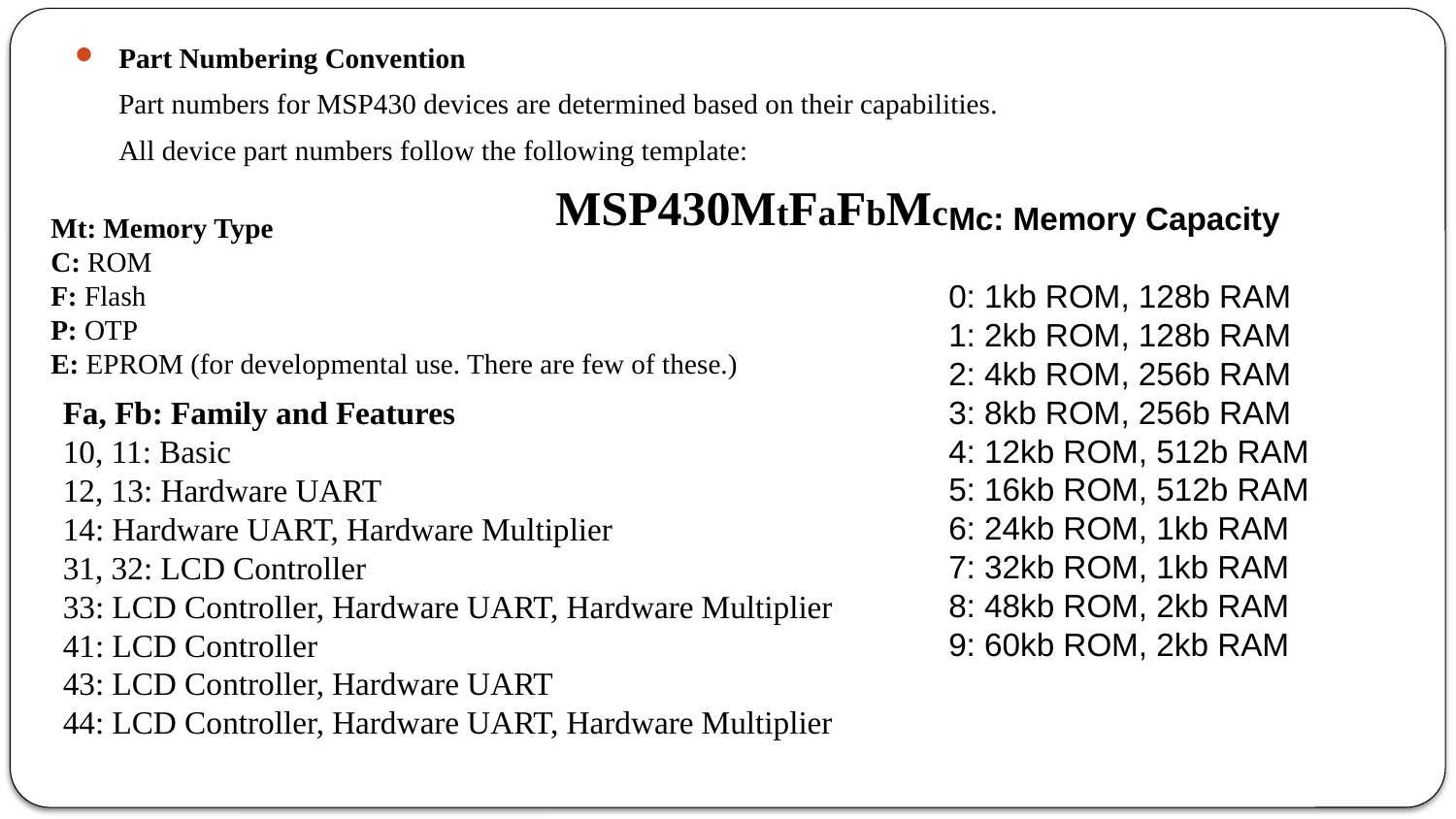

Part Numbering Convention
	Part numbers for MSP430 devices are determined based on their capabilities.
	All device part numbers follow the following template:
				MSP430MtFaFbMc

Mc: Memory Capacity

0: 1kb ROM, 128b RAM
1: 2kb ROM, 128b RAM
2: 4kb ROM, 256b RAM
3: 8kb ROM, 256b RAM
4: 12kb ROM, 512b RAM
5: 16kb ROM, 512b RAM
6: 24kb ROM, 1kb RAM
7: 32kb ROM, 1kb RAM
8: 48kb ROM, 2kb RAM
9: 60kb ROM, 2kb RAM
Mt: Memory Type
C: ROM
F: Flash
P: OTP
E: EPROM (for developmental use. There are few of these.)
Fa, Fb: Family and Features
10, 11: Basic
12, 13: Hardware UART
14: Hardware UART, Hardware Multiplier
31, 32: LCD Controller
33: LCD Controller, Hardware UART, Hardware Multiplier
41: LCD Controller
43: LCD Controller, Hardware UART
44: LCD Controller, Hardware UART, Hardware Multiplier